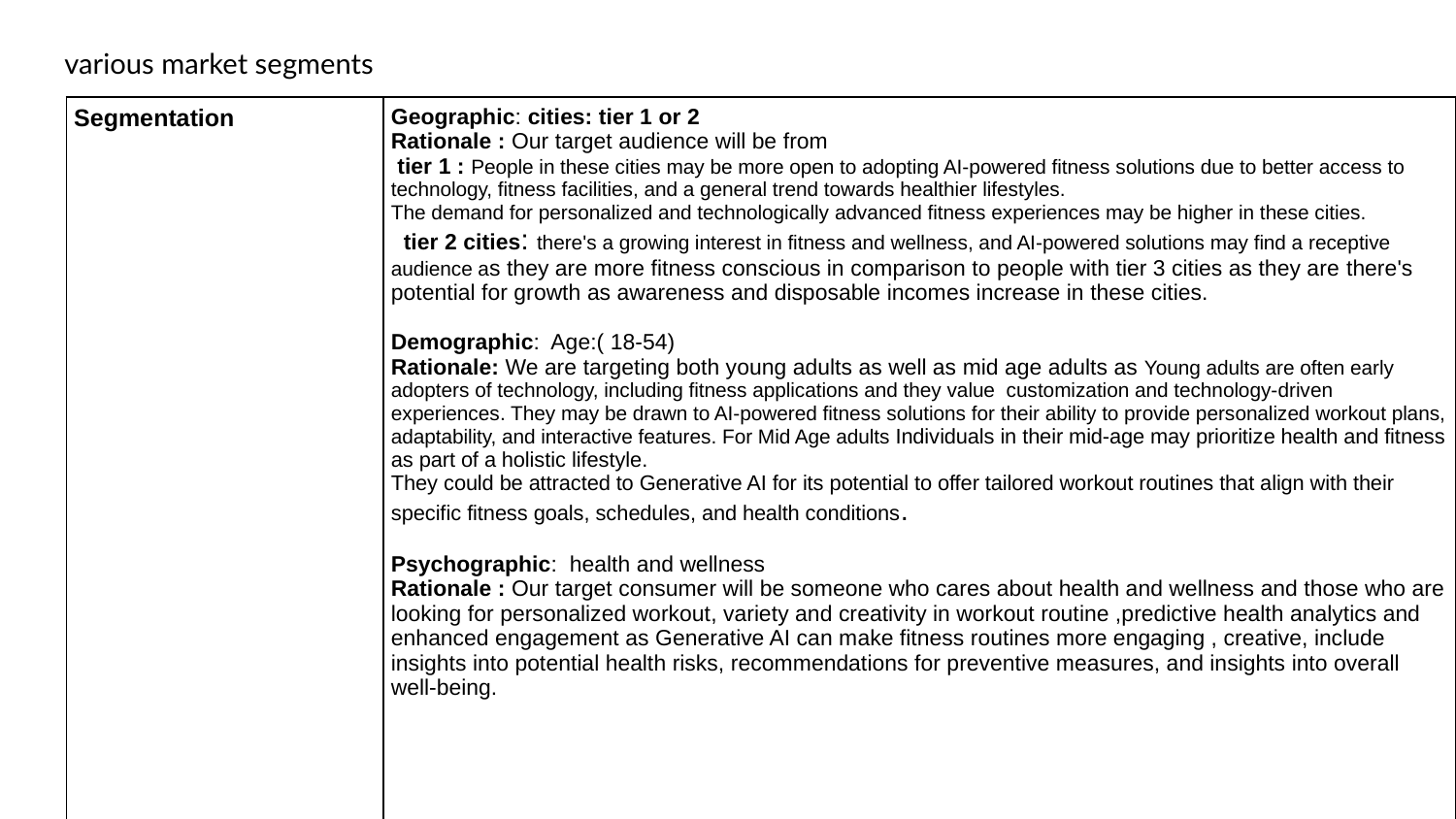

various market segments
| Segmentation | Geographic: cities: tier 1 or 2 Rationale : Our target audience will be from tier 1 : People in these cities may be more open to adopting AI-powered fitness solutions due to better access to technology, fitness facilities, and a general trend towards healthier lifestyles. The demand for personalized and technologically advanced fitness experiences may be higher in these cities. tier 2 cities: there's a growing interest in fitness and wellness, and AI-powered solutions may find a receptive audience as they are more fitness conscious in comparison to people with tier 3 cities as they are there's potential for growth as awareness and disposable incomes increase in these cities. Demographic:  Age:( 18-54) Rationale: We are targeting both young adults as well as mid age adults as Young adults are often early adopters of technology, including fitness applications and they value customization and technology-driven experiences. They may be drawn to AI-powered fitness solutions for their ability to provide personalized workout plans, adaptability, and interactive features. For Mid Age adults Individuals in their mid-age may prioritize health and fitness as part of a holistic lifestyle. They could be attracted to Generative AI for its potential to offer tailored workout routines that align with their specific fitness goals, schedules, and health conditions. Psychographic: health and wellness Rationale : Our target consumer will be someone who cares about health and wellness and those who are looking for personalized workout, variety and creativity in workout routine ,predictive health analytics and enhanced engagement as Generative AI can make fitness routines more engaging , creative, include insights into potential health risks, recommendations for preventive measures, and insights into overall well-being. |
| --- | --- |